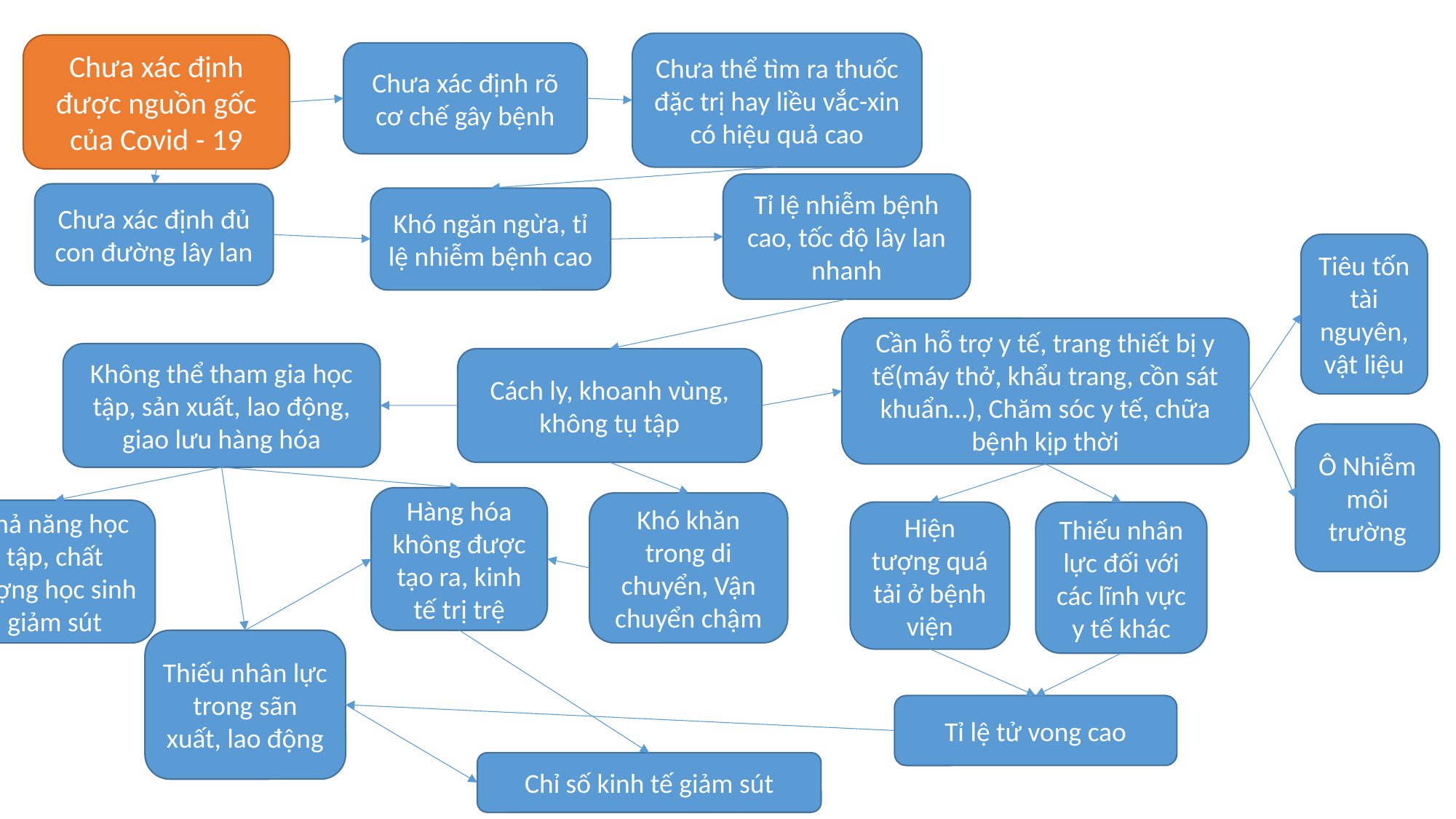

Chưa thể tìm ra thuốc đặc trị hay liều vắc-xin có hiệu quả cao
Chưa xác định được nguồn gốc của Covid - 19
Chưa xác định rõ cơ chế gây bệnh
Tỉ lệ nhiễm bệnh cao, tốc độ lây lan nhanh
Chưa xác định đủ con đường lây lan
Khó ngăn ngừa, tỉ lệ nhiễm bệnh cao
Tiêu tốn tài nguyên, vật liệu
Cần hỗ trợ y tế, trang thiết bị y tế(máy thở, khẩu trang, cồn sát khuẩn…), Chăm sóc y tế, chữa bệnh kịp thời
Không thể tham gia học tập, sản xuất, lao động, giao lưu hàng hóa
Cách ly, khoanh vùng, không tụ tập
Ô Nhiễm môi trường
Hàng hóa không được tạo ra, kinh tế trị trệ
Khó khăn trong di chuyển, Vận chuyển chậm
Khả năng học tập, chất lượng học sinh giảm sút
Hiện tượng quá tải ở bệnh viện
Thiếu nhân lực đối với các lĩnh vực y tế khác
Thiếu nhân lực trong sãn xuất, lao động
Tỉ lệ tử vong cao
Chỉ số kinh tế giảm sút